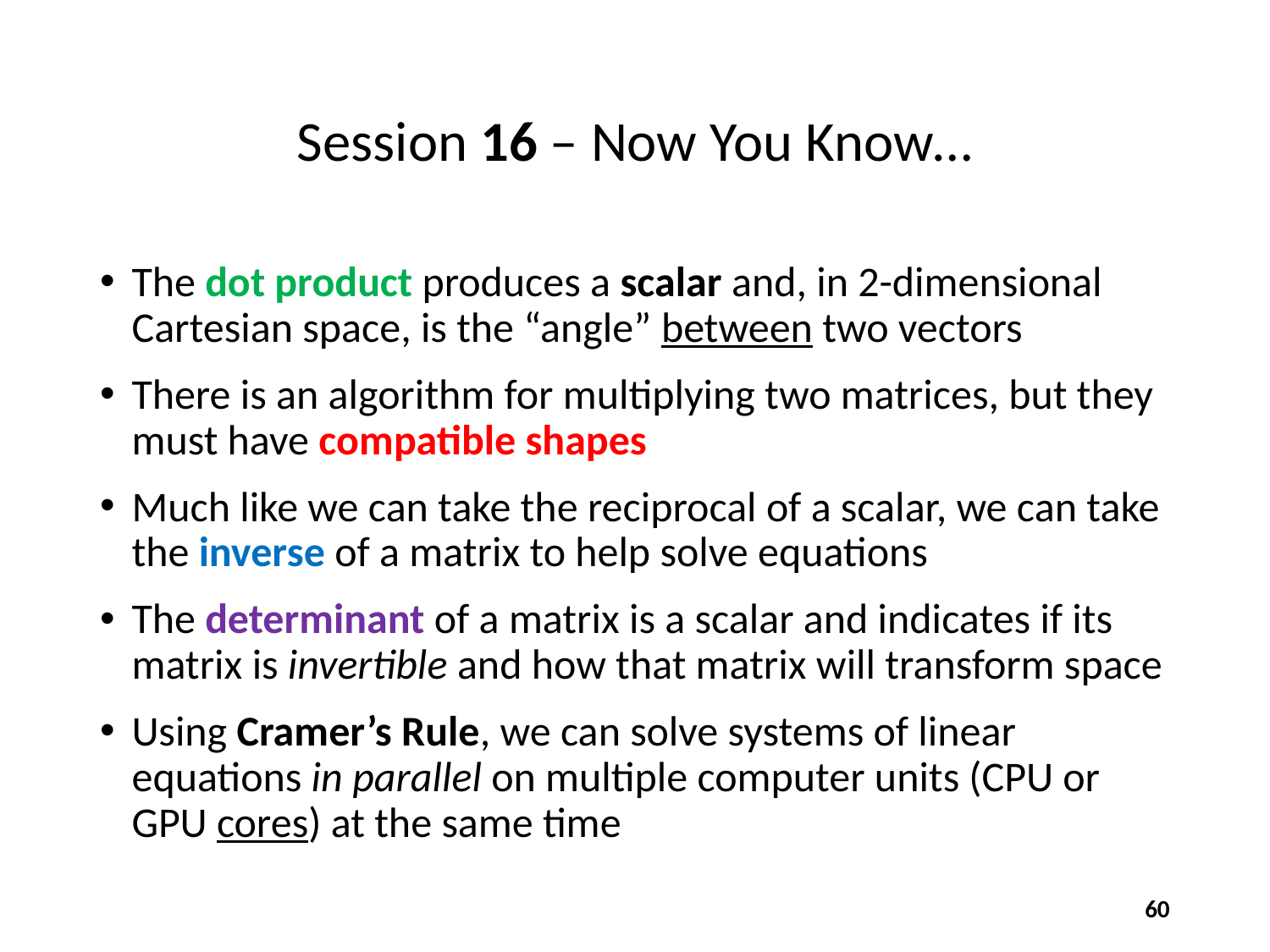

# Session 16 – Now You Know…
The dot product produces a scalar and, in 2-dimensional Cartesian space, is the “angle” between two vectors
There is an algorithm for multiplying two matrices, but they must have compatible shapes
Much like we can take the reciprocal of a scalar, we can take the inverse of a matrix to help solve equations
The determinant of a matrix is a scalar and indicates if its matrix is invertible and how that matrix will transform space
Using Cramer’s Rule, we can solve systems of linear equations in parallel on multiple computer units (CPU or GPU cores) at the same time

60